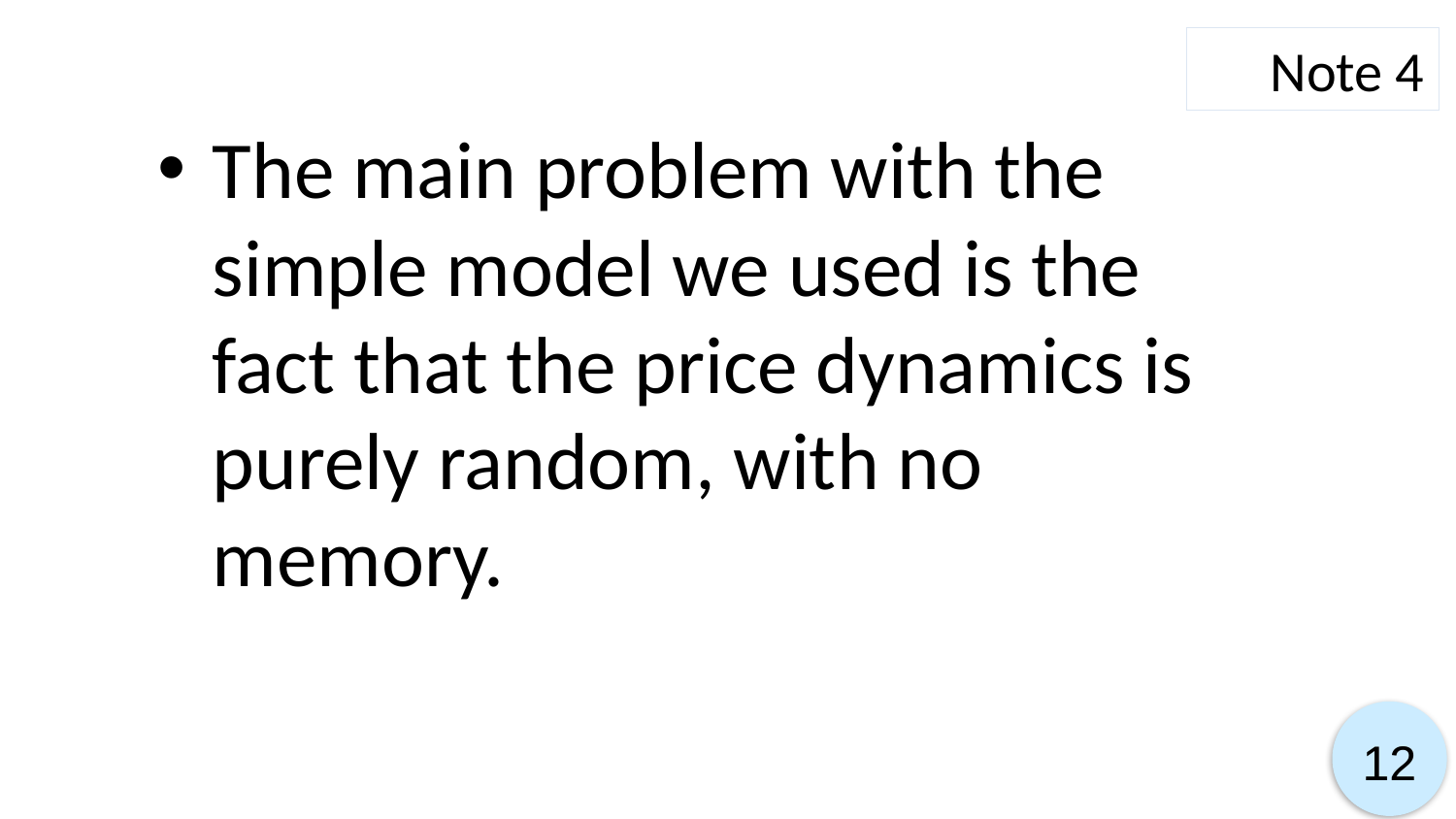

Note 4
The main problem with the simple model we used is the fact that the price dynamics is purely random, with no memory.
12
12